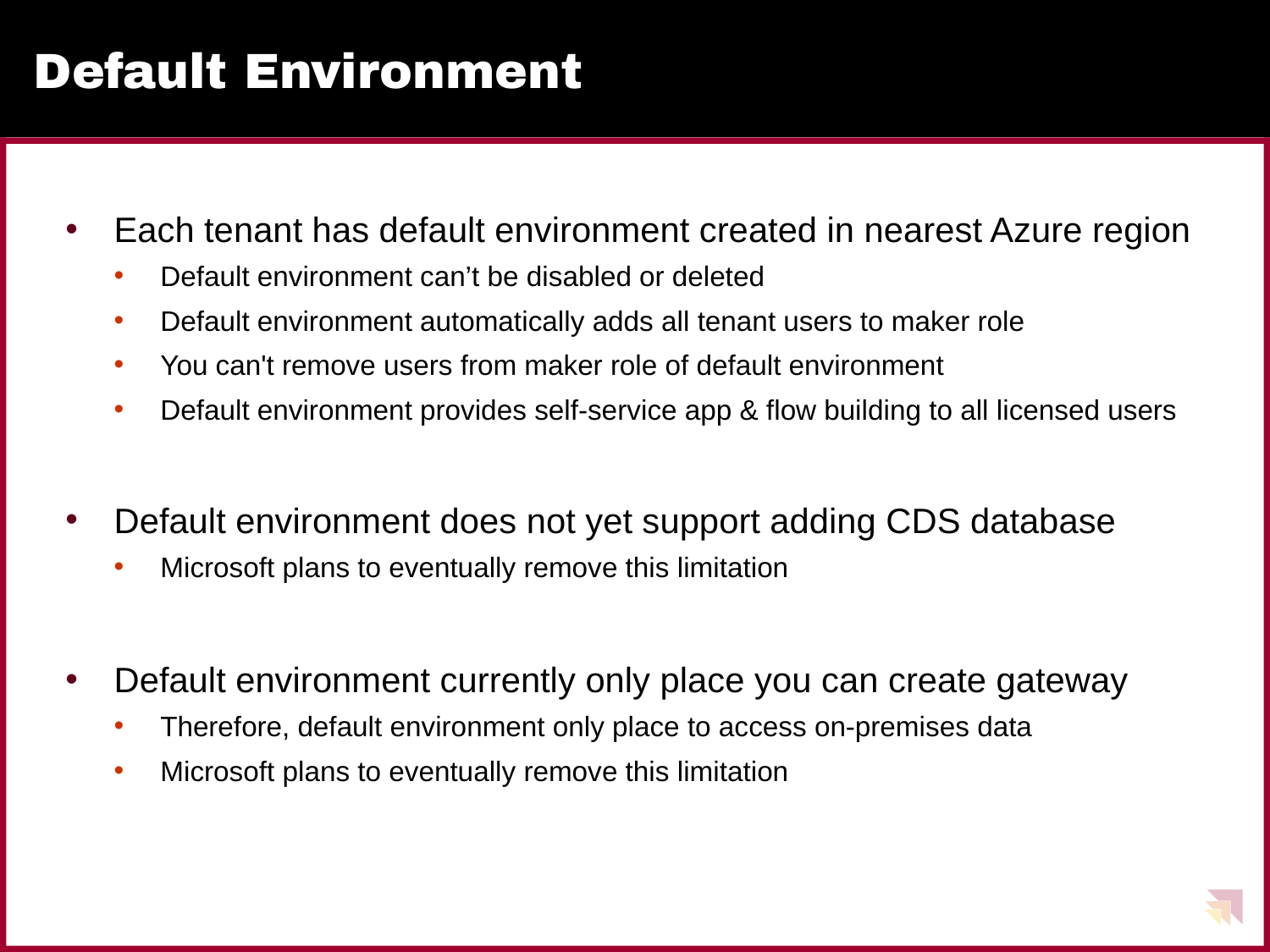

# Default Environment
Each tenant has default environment created in nearest Azure region
Default environment can’t be disabled or deleted
Default environment automatically adds all tenant users to maker role
You can't remove users from maker role of default environment
Default environment provides self-service app & flow building to all licensed users

Default environment does not yet support adding CDS database
Microsoft plans to eventually remove this limitation

Default environment currently only place you can create gateway
Therefore, default environment only place to access on-premises data
Microsoft plans to eventually remove this limitation